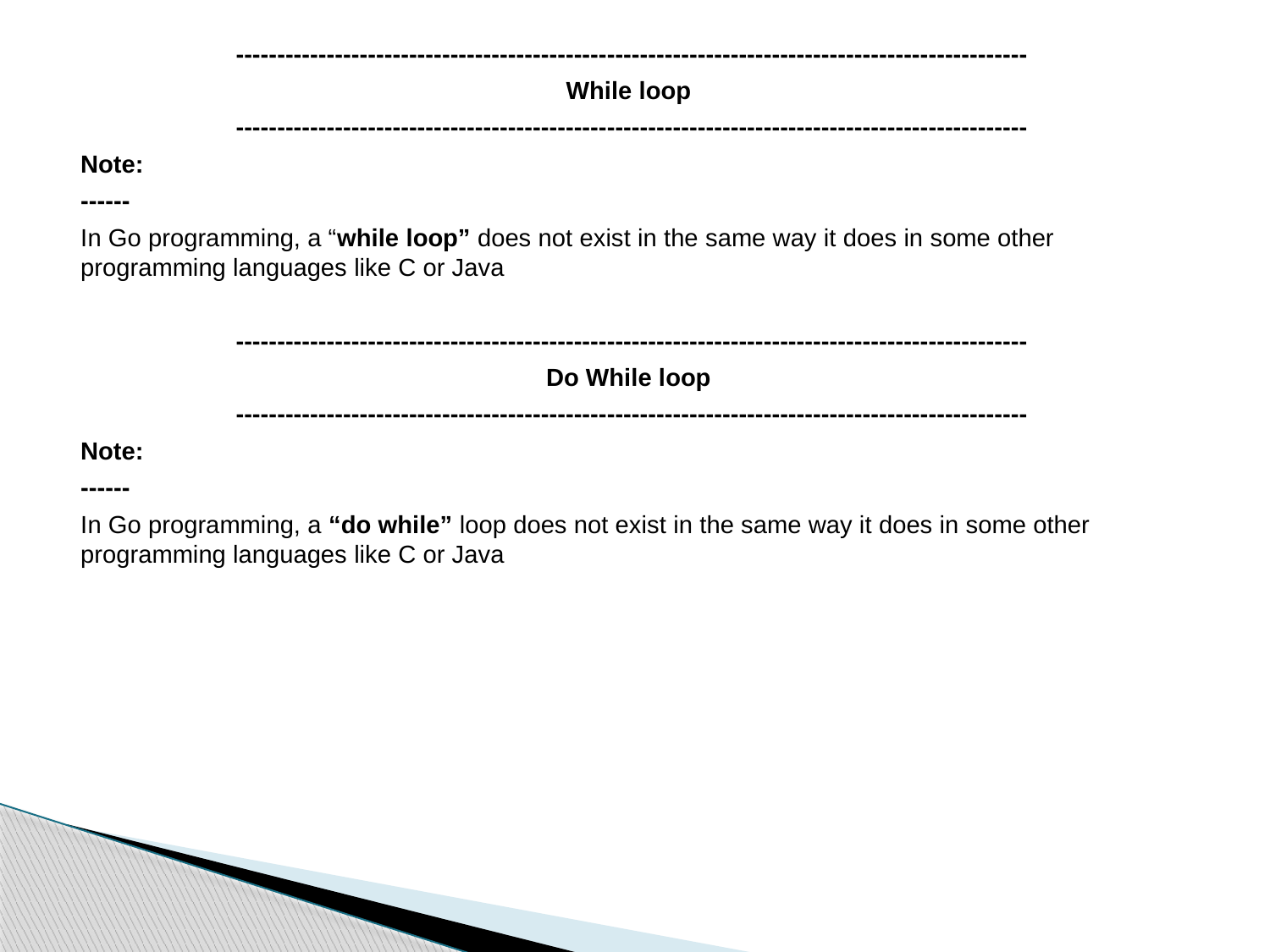

------------------------------------------------------------------------------------------------
While loop
------------------------------------------------------------------------------------------------
Note:
------
In Go programming, a “while loop” does not exist in the same way it does in some other programming languages like C or Java

------------------------------------------------------------------------------------------------
Do While loop
------------------------------------------------------------------------------------------------
Note:
------
In Go programming, a “do while” loop does not exist in the same way it does in some other programming languages like C or Java